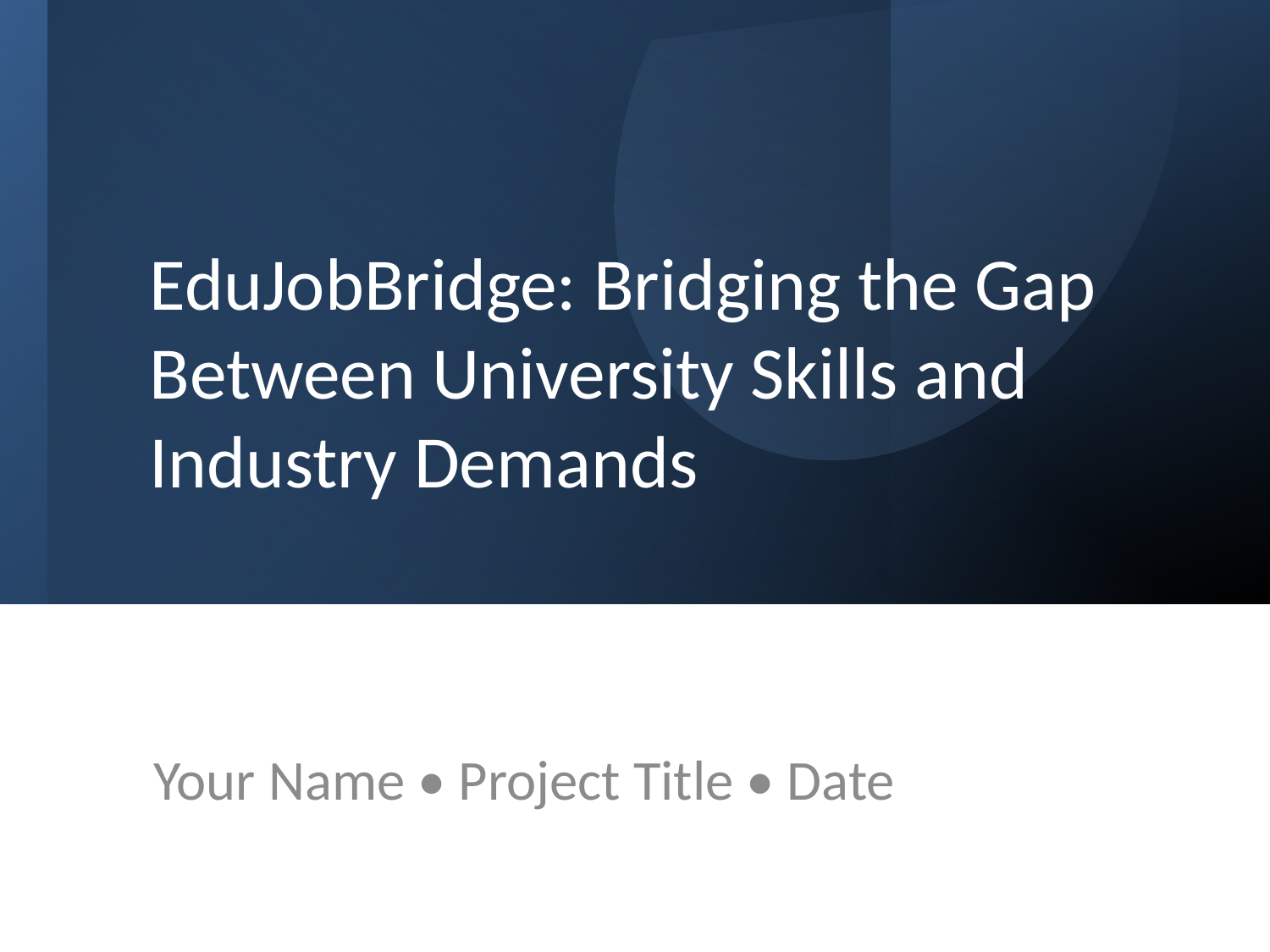

# EduJobBridge: Bridging the Gap Between University Skills and Industry Demands
Your Name • Project Title • Date